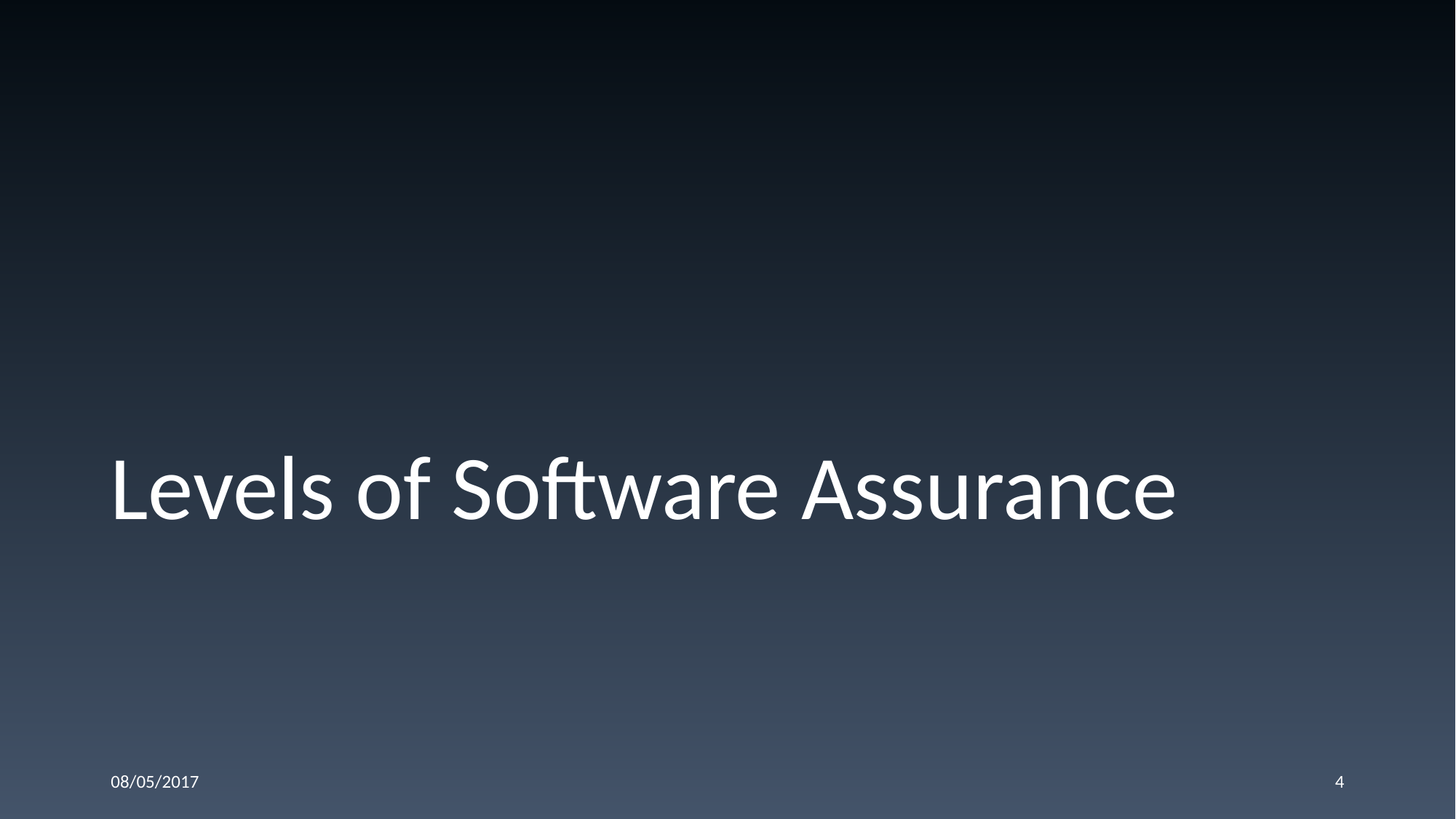

# Levels of Software Assurance

08/05/2017
4